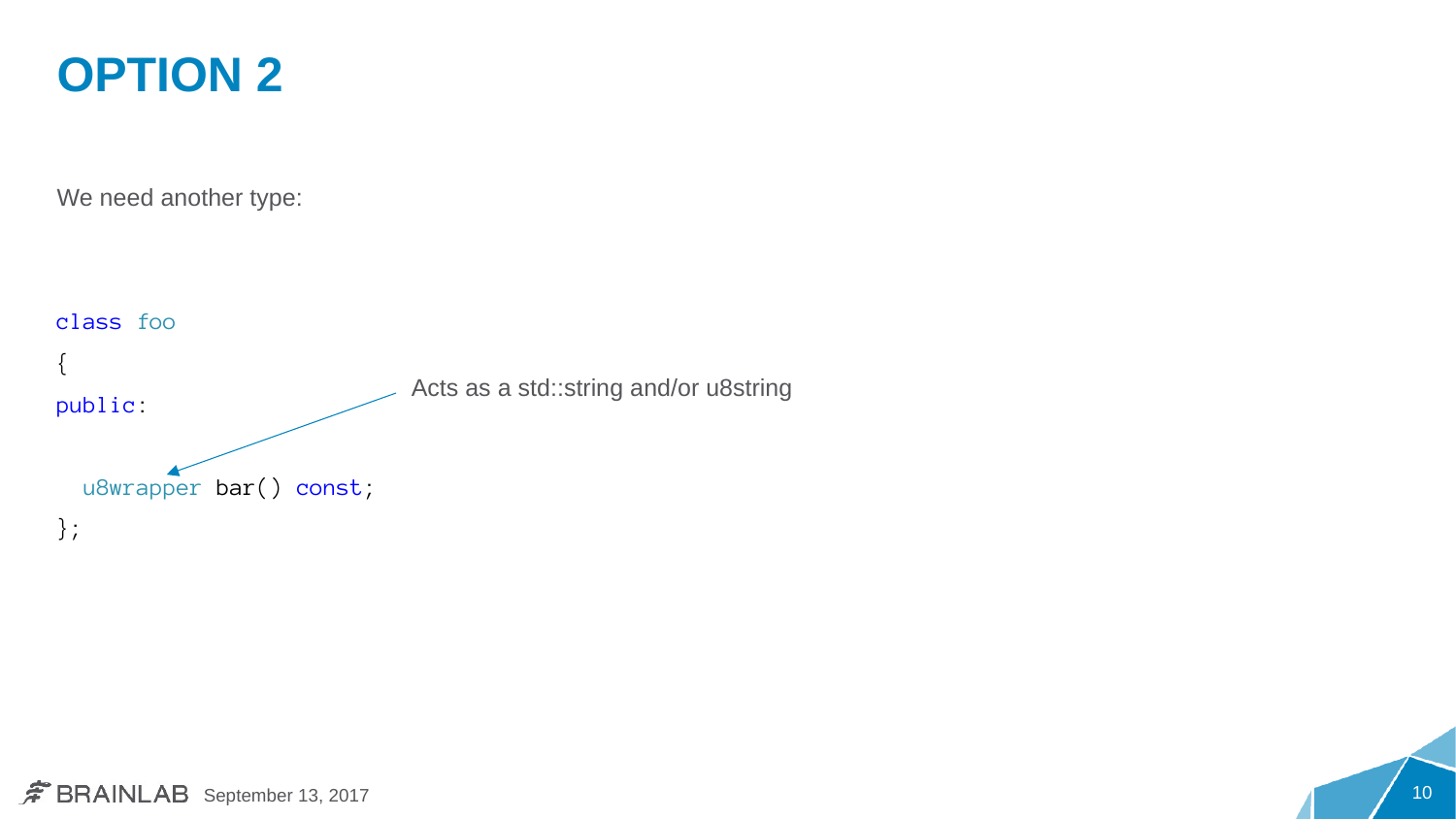

# Option 2
We need another type:

class foo
{
public:

  u8wrapper bar() const;
};

Acts as a std::string and/or u8string